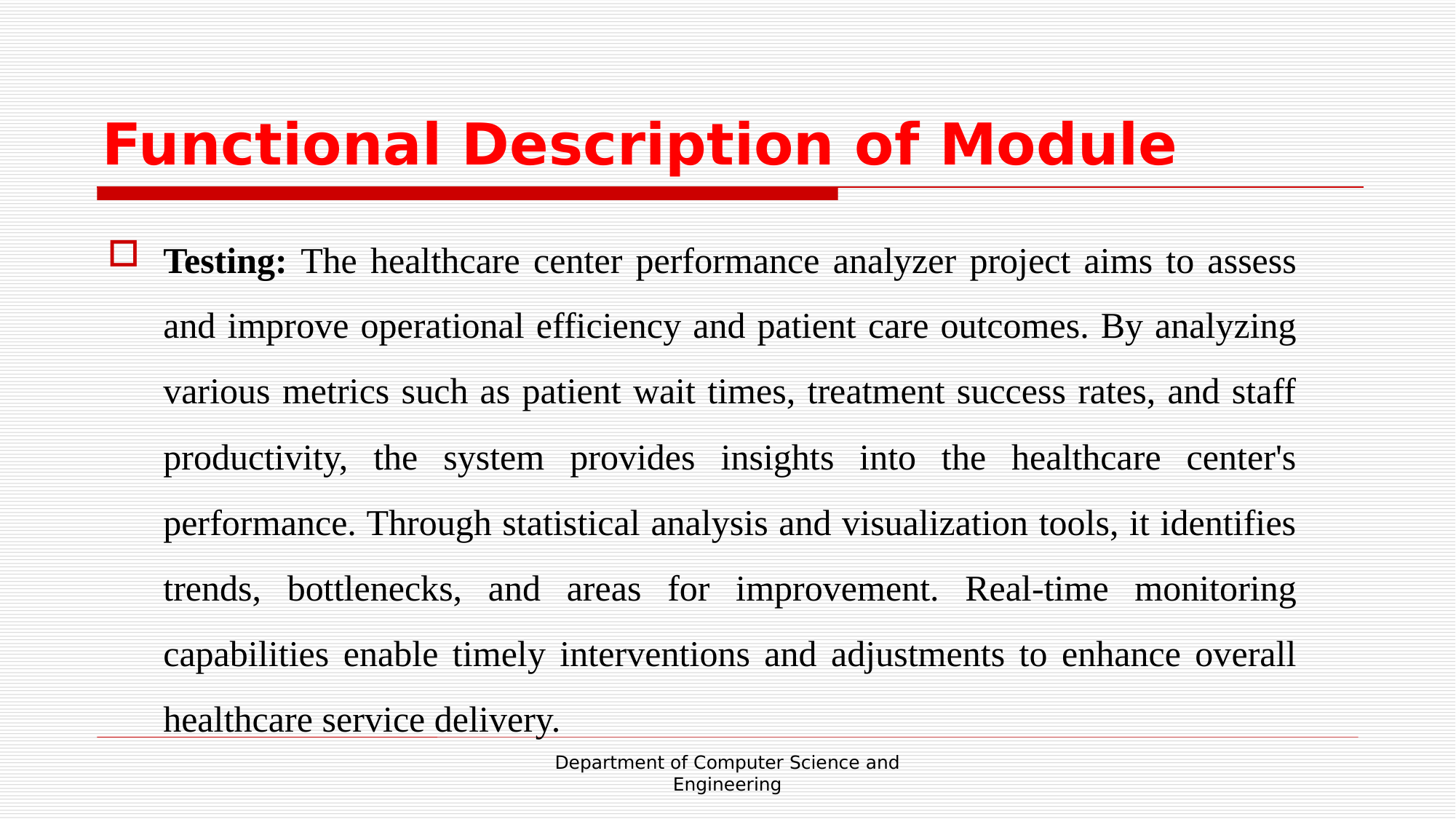

# Functional Description of Module
Testing: The healthcare center performance analyzer project aims to assess and improve operational efficiency and patient care outcomes. By analyzing various metrics such as patient wait times, treatment success rates, and staff productivity, the system provides insights into the healthcare center's performance. Through statistical analysis and visualization tools, it identifies trends, bottlenecks, and areas for improvement. Real-time monitoring capabilities enable timely interventions and adjustments to enhance overall healthcare service delivery.

Department of Computer Science and Engineering
10